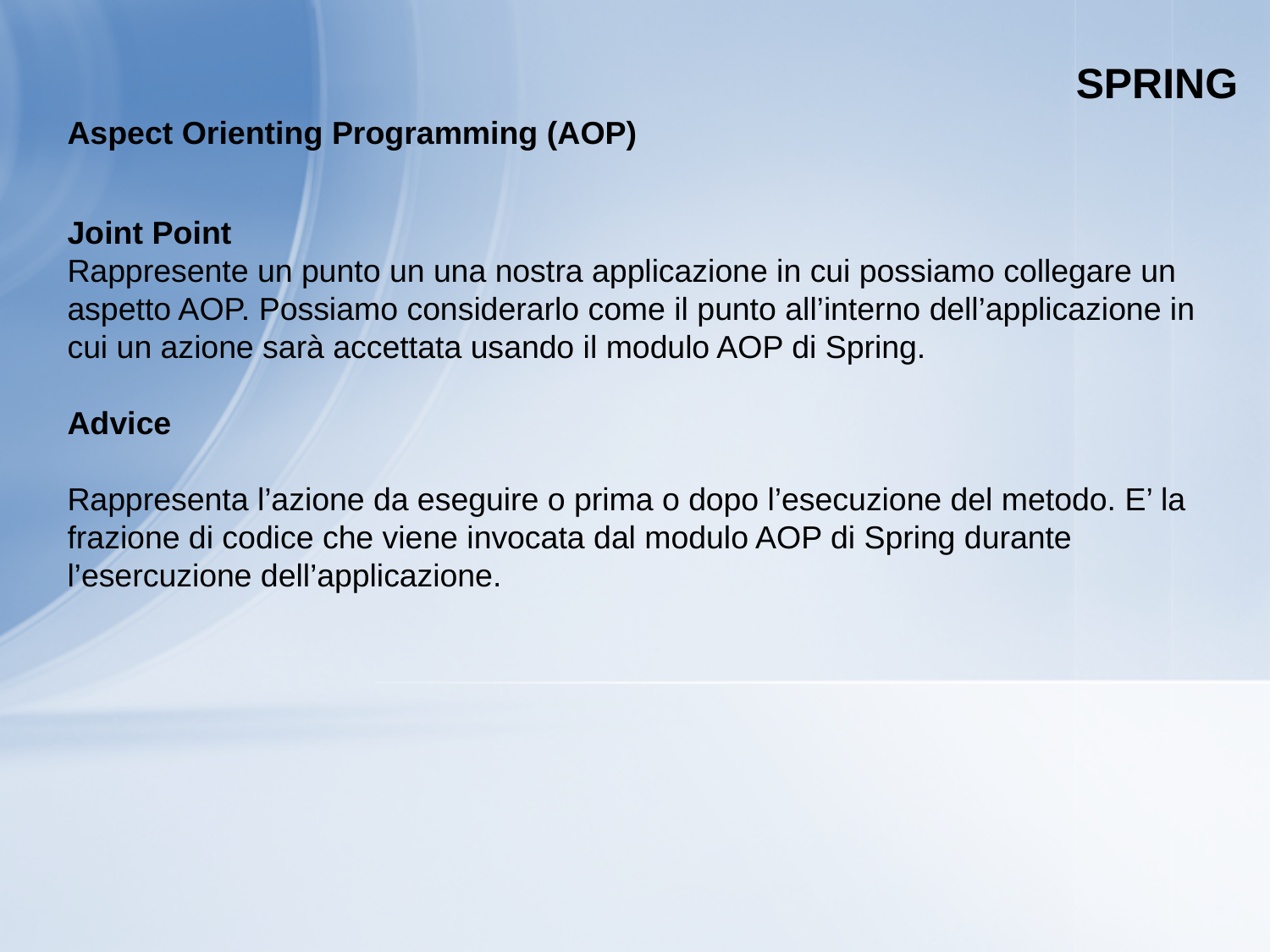

SPRING
Aspect Orienting Programming (AOP)
Joint Point
Rappresente un punto un una nostra applicazione in cui possiamo collegare un aspetto AOP. Possiamo considerarlo come il punto all’interno dell’applicazione in cui un azione sarà accettata usando il modulo AOP di Spring.

Advice

Rappresenta l’azione da eseguire o prima o dopo l’esecuzione del metodo. E’ la frazione di codice che viene invocata dal modulo AOP di Spring durante l’esercuzione dell’applicazione.